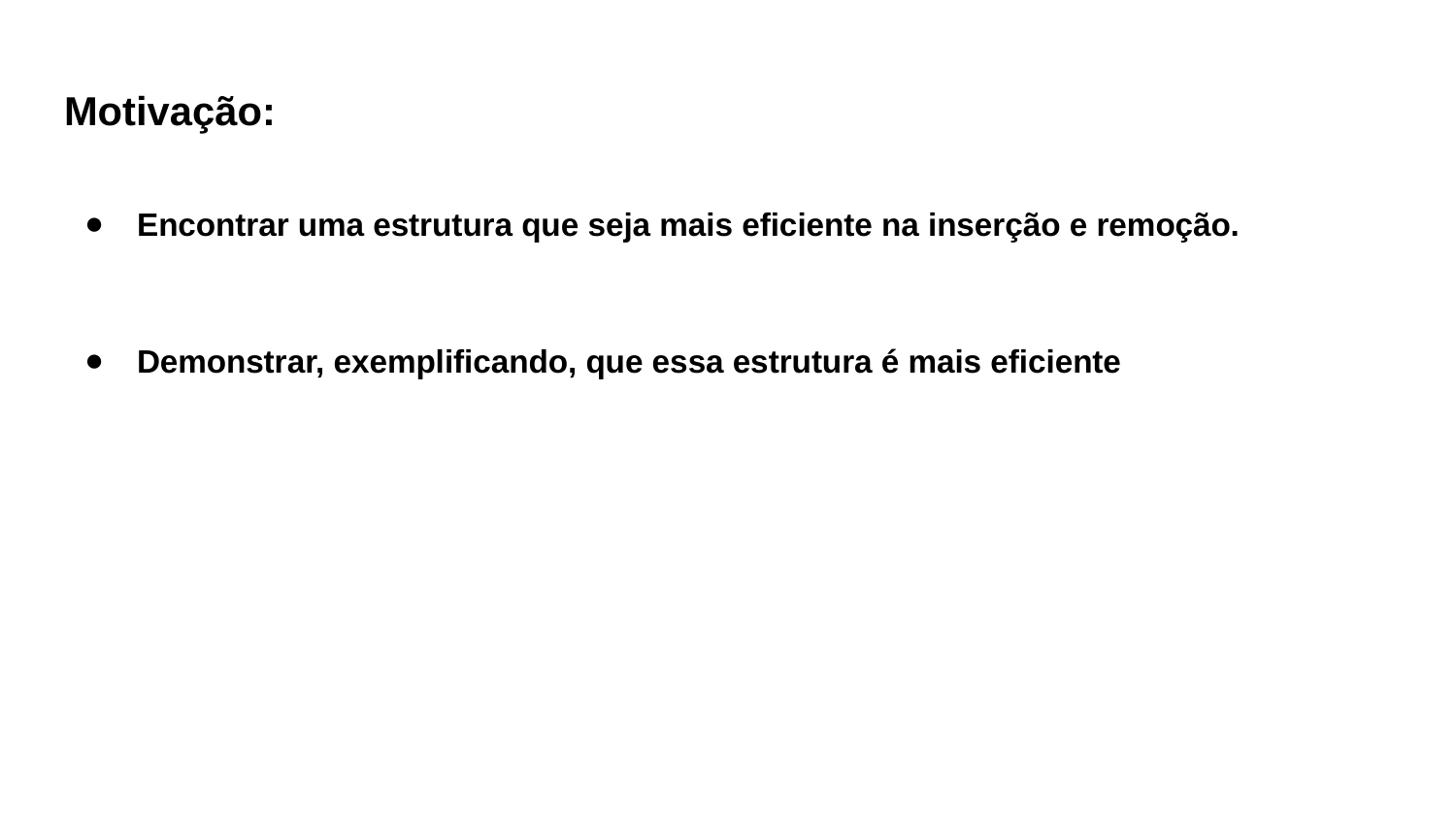

# Motivação:
Encontrar uma estrutura que seja mais eficiente na inserção e remoção.

Demonstrar, exemplificando, que essa estrutura é mais eficiente